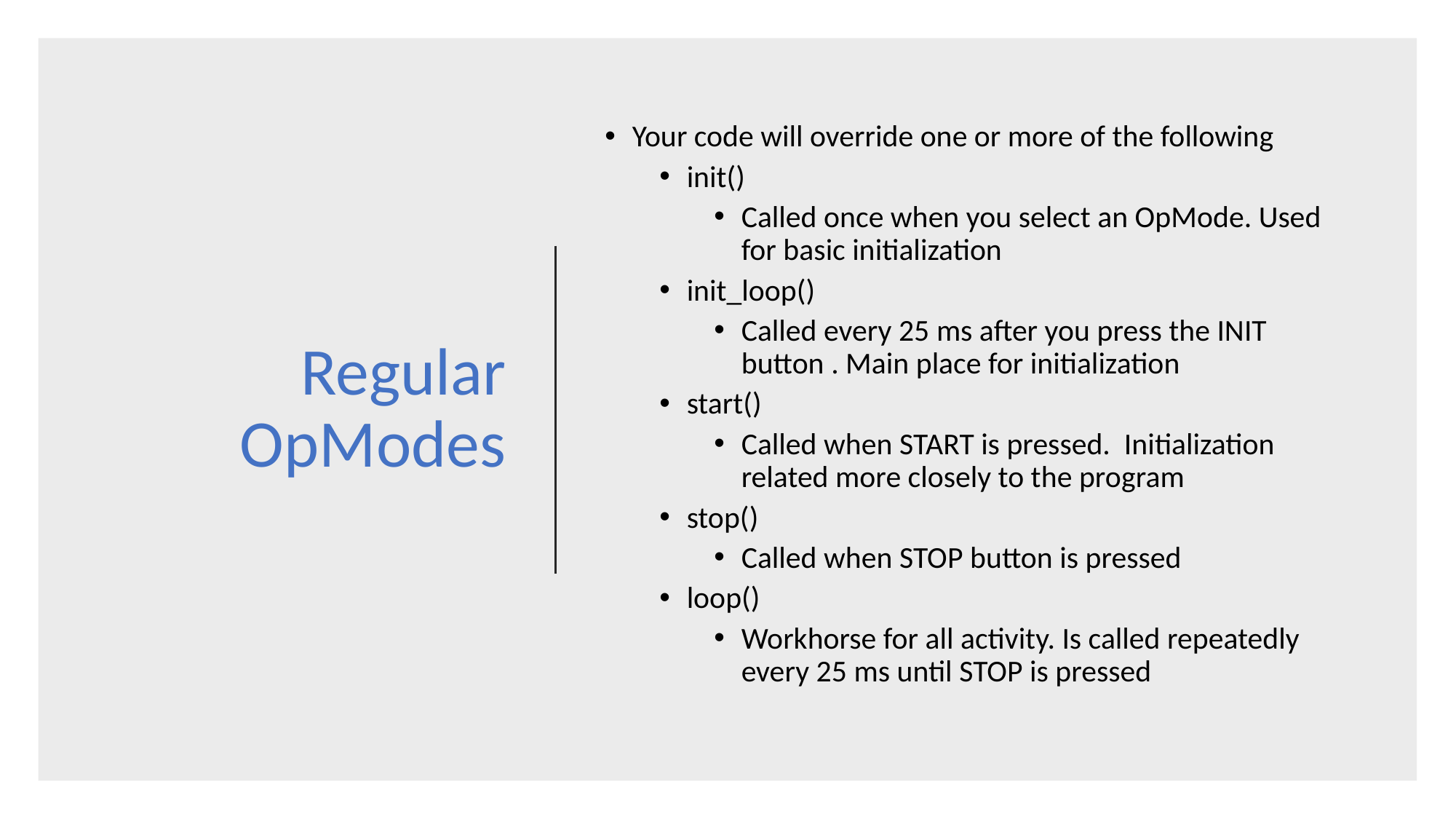

# Regular OpModes
Your code will override one or more of the following
init()
Called once when you select an OpMode. Used for basic initialization
init_loop()
Called every 25 ms after you press the INIT button . Main place for initialization
start()
Called when START is pressed.  Initialization related more closely to the program
stop()
Called when STOP button is pressed
loop()
Workhorse for all activity. Is called repeatedly every 25 ms until STOP is pressed